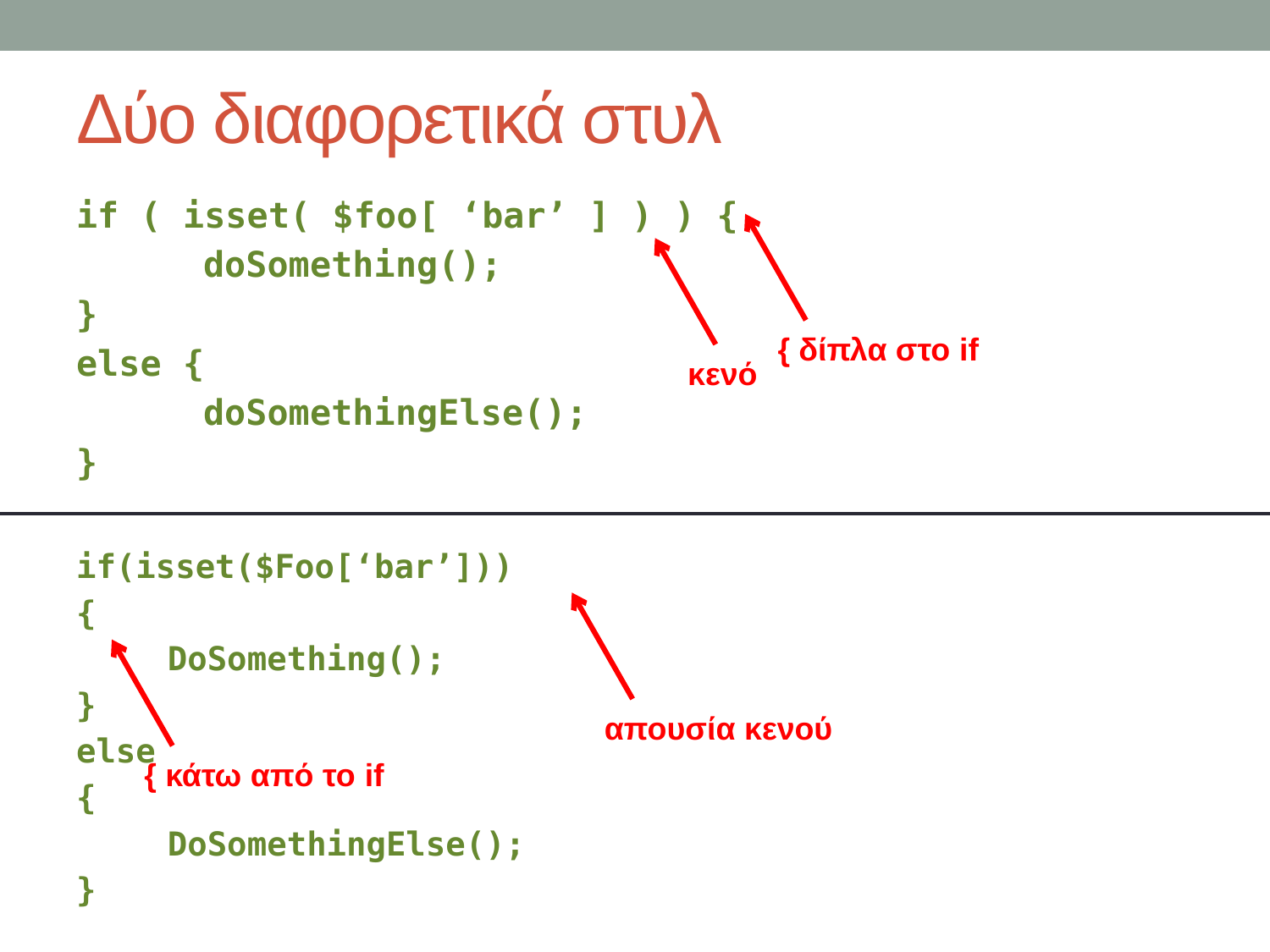

# Δύο διαφορετικά στυλ
if ( isset( $foo[ ‘bar’ ] ) ) {
	doSomething();
}
else {
	doSomethingElse();
}
{ δίπλα στο if
κενό
if(isset($Foo[‘bar’]))
{
	DoSomething();
}
else
{
	DoSomethingElse();
}
απουσία κενού
{ κάτω από το if